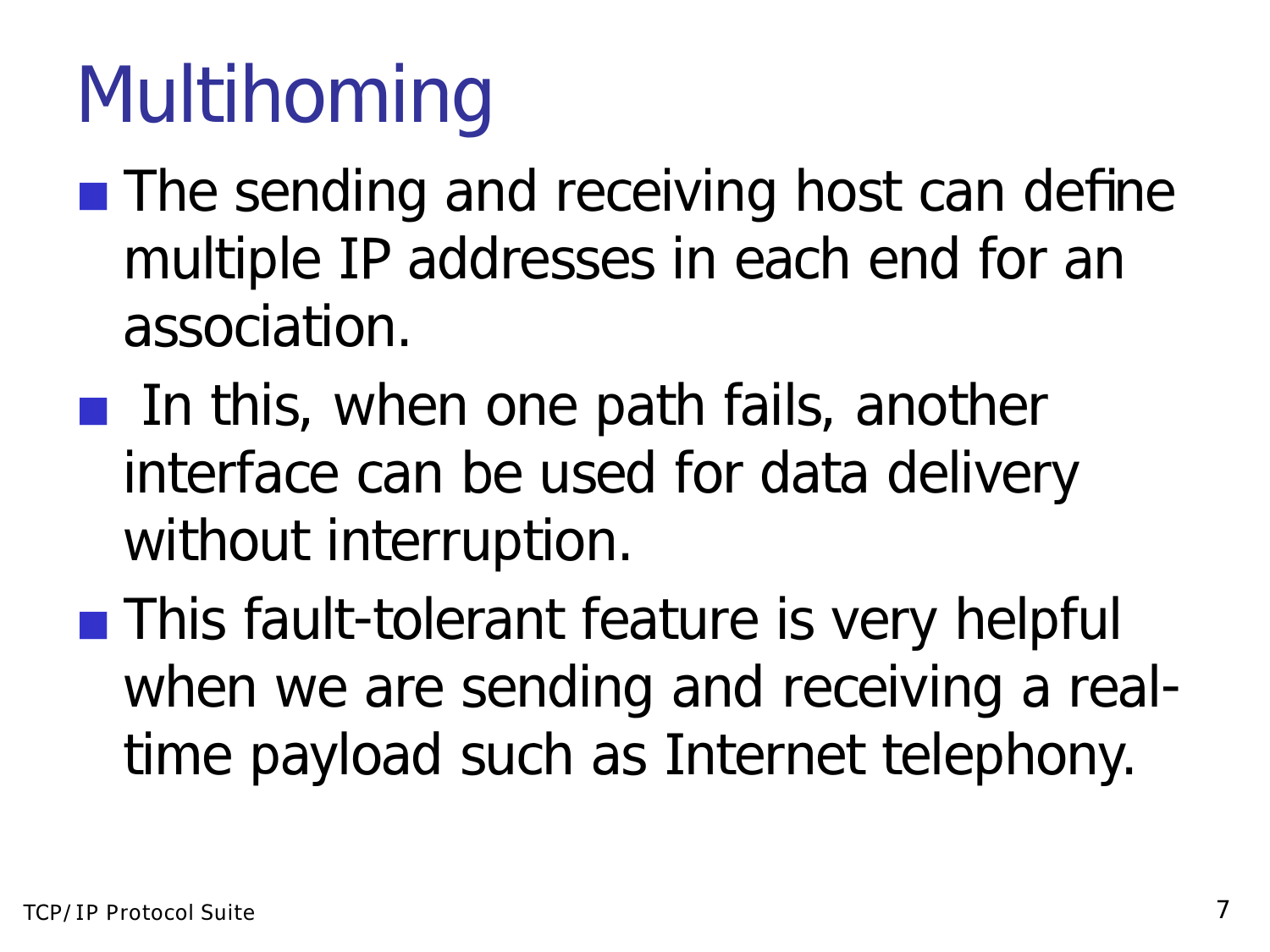

# Multihoming
The sending and receiving host can define multiple IP addresses in each end for an association.
 In this, when one path fails, another interface can be used for data delivery without interruption.
This fault-tolerant feature is very helpful when we are sending and receiving a real-time payload such as Internet telephony.
7
TCP/IP Protocol Suite